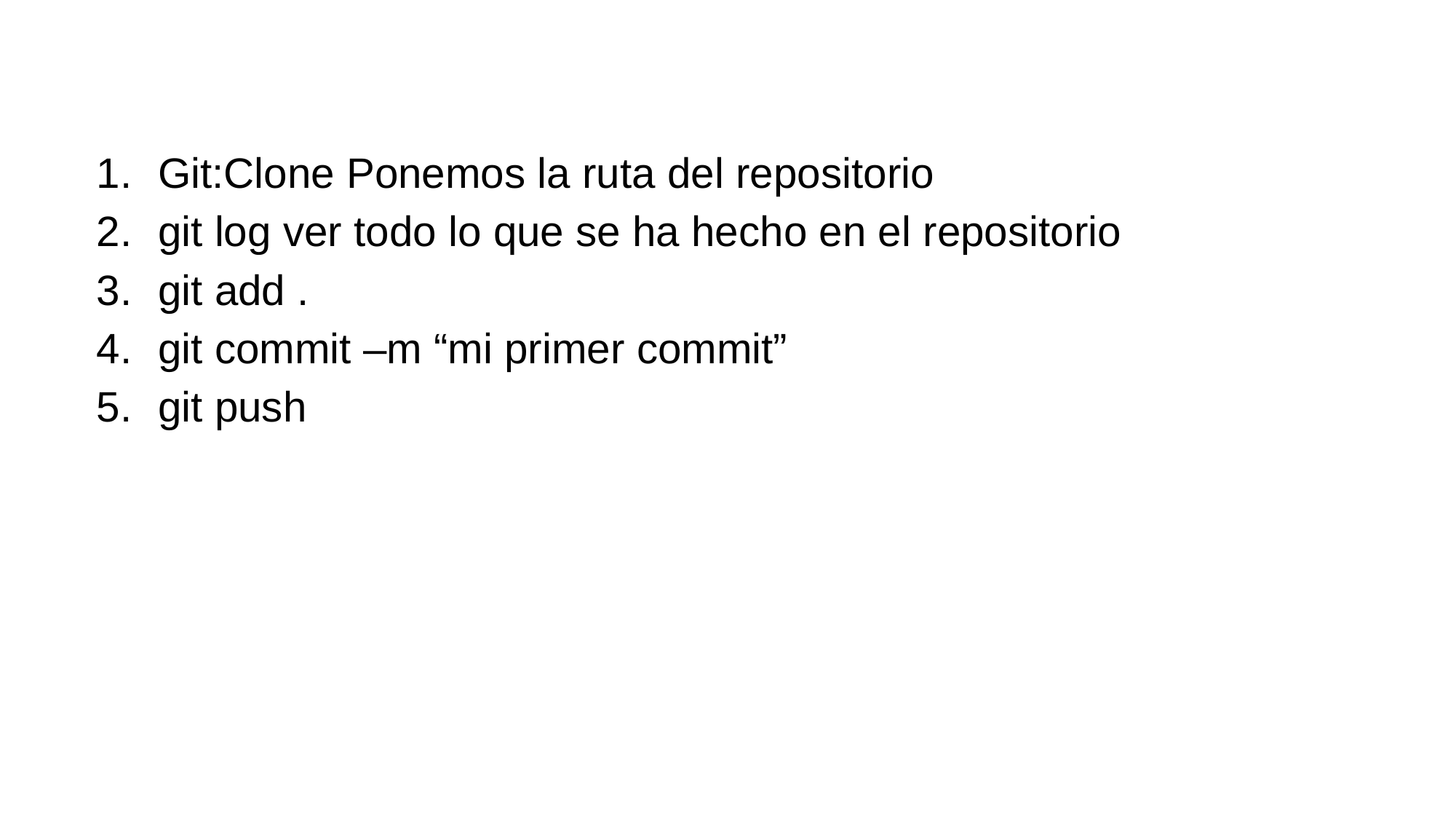

Git:Clone Ponemos la ruta del repositorio
git log ver todo lo que se ha hecho en el repositorio
git add .
git commit –m “mi primer commit”
git push